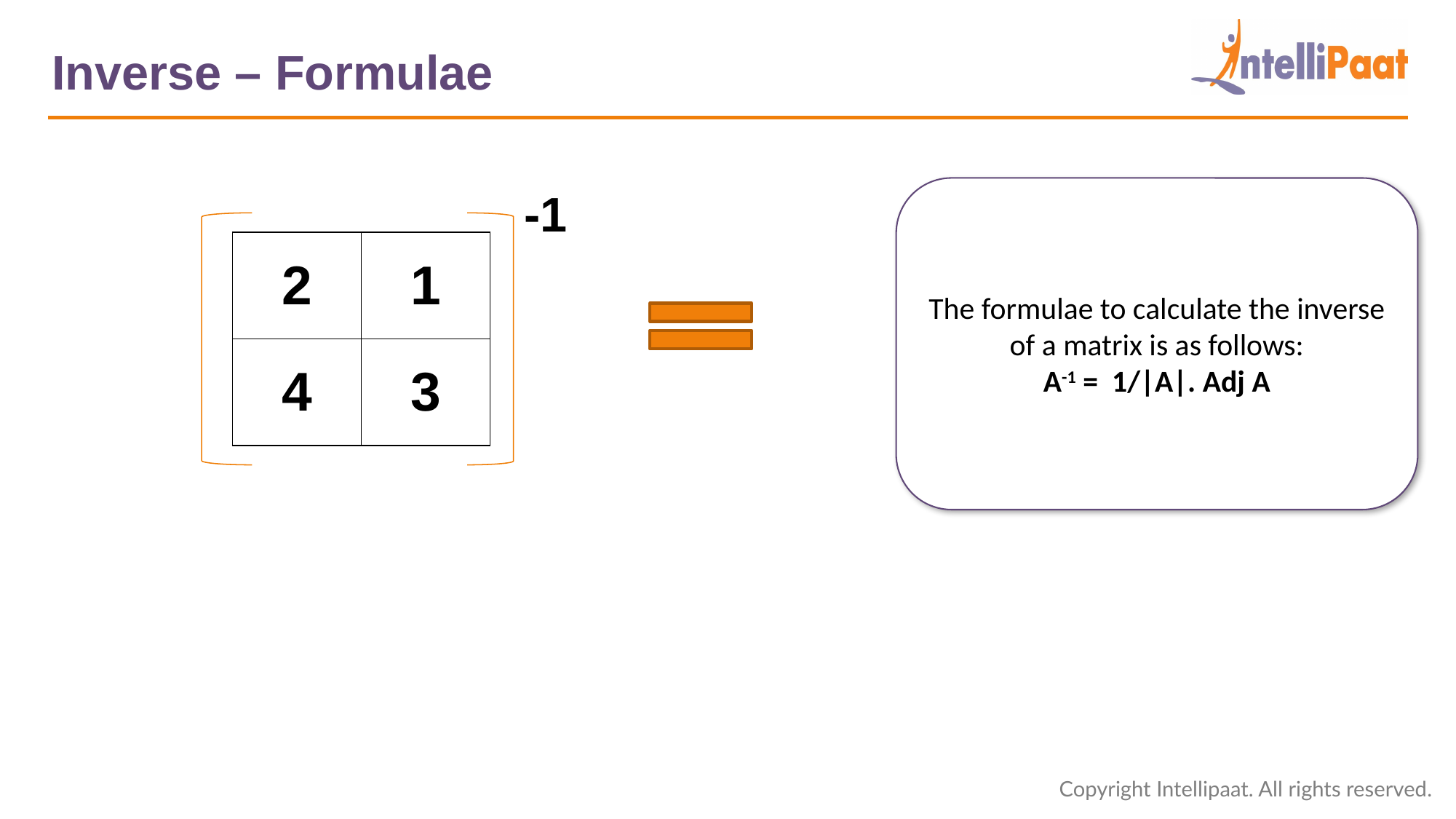

Inverse – Formulae
-1
The formulae to calculate the inverse of a matrix is as follows:
A-1 =  1/|A|. Adj A

| 2 | 1 |
| --- | --- |
| 4 | 3 |